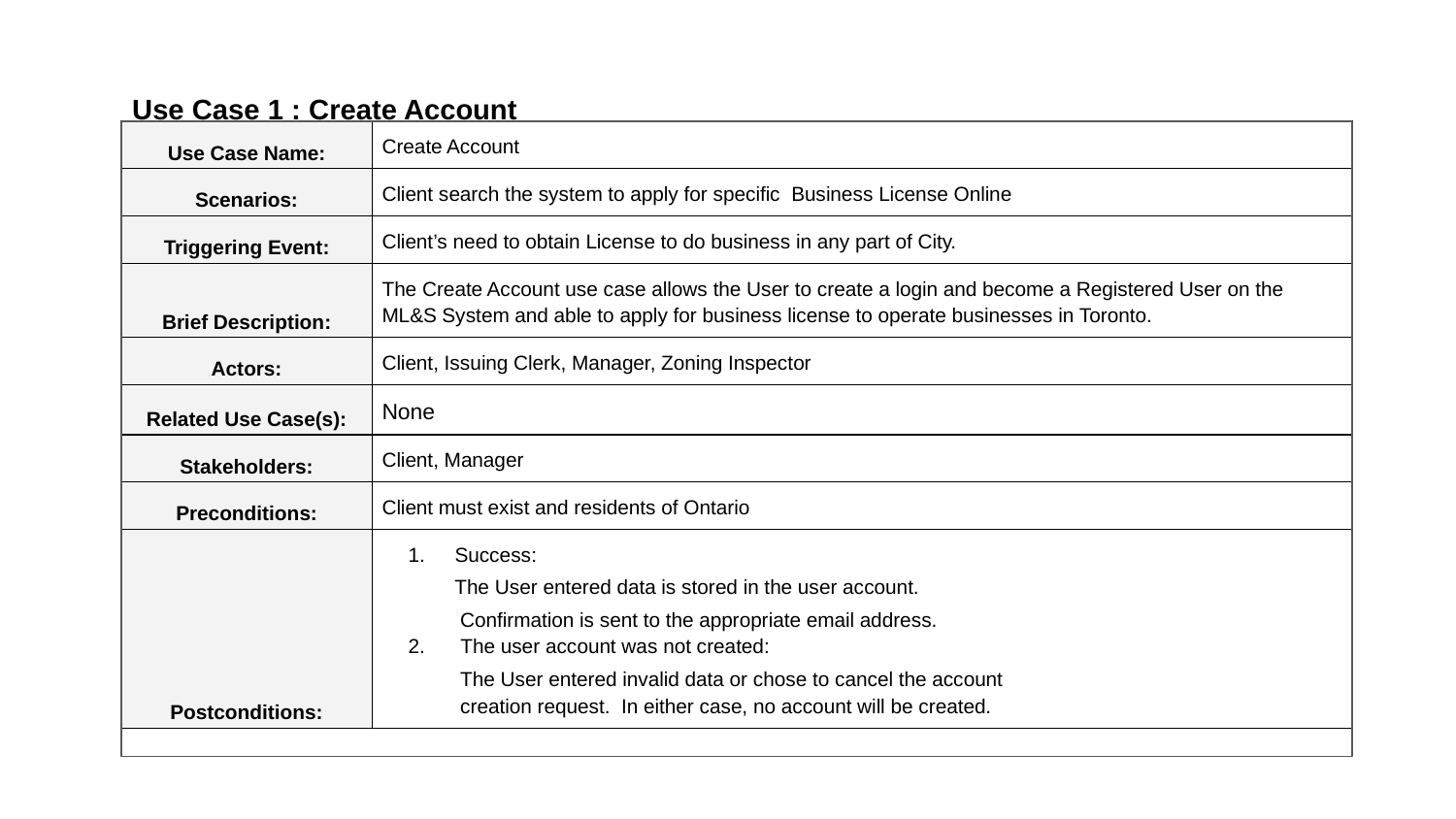

Use Case 1 : Create Account

| Use Case Name: | Create Account |  |
| --- | --- | --- |
| Scenarios: | Client search the system to apply for specific Business License Online |  |
| Triggering Event: | Client’s need to obtain License to do business in any part of City. |  |
| Brief Description: | The Create Account use case allows the User to create a login and become a Registered User on the ML&S System and able to apply for business license to operate businesses in Toronto. |  |
| Actors: | Client, Issuing Clerk, Manager, Zoning Inspector |  |
| Related Use Case(s): | None |  |
| Stakeholders: | Client, Manager |  |
| Preconditions: | Client must exist and residents of Ontario |  |
| Postconditions: | Success: The User entered data is stored in the user account. Confirmation is sent to the appropriate email address. The user account was not created: The User entered invalid data or chose to cancel the account creation request. In either case, no account will be created. |  |